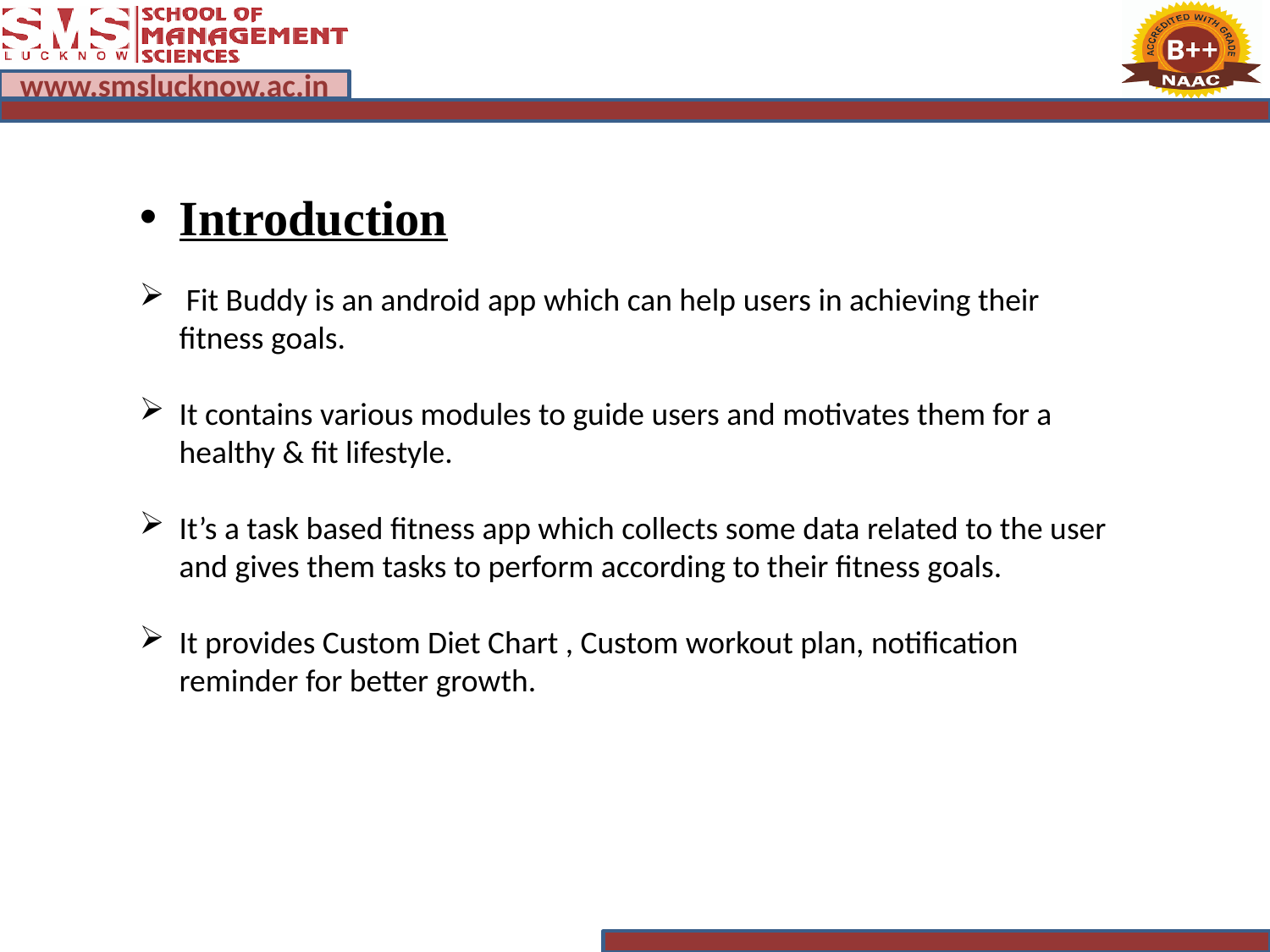

Introduction

 Fit Buddy is an android app which can help users in achieving their fitness goals.

It contains various modules to guide users and motivates them for a healthy & fit lifestyle.

It’s a task based fitness app which collects some data related to the user and gives them tasks to perform according to their fitness goals.

It provides Custom Diet Chart , Custom workout plan, notification reminder for better growth.